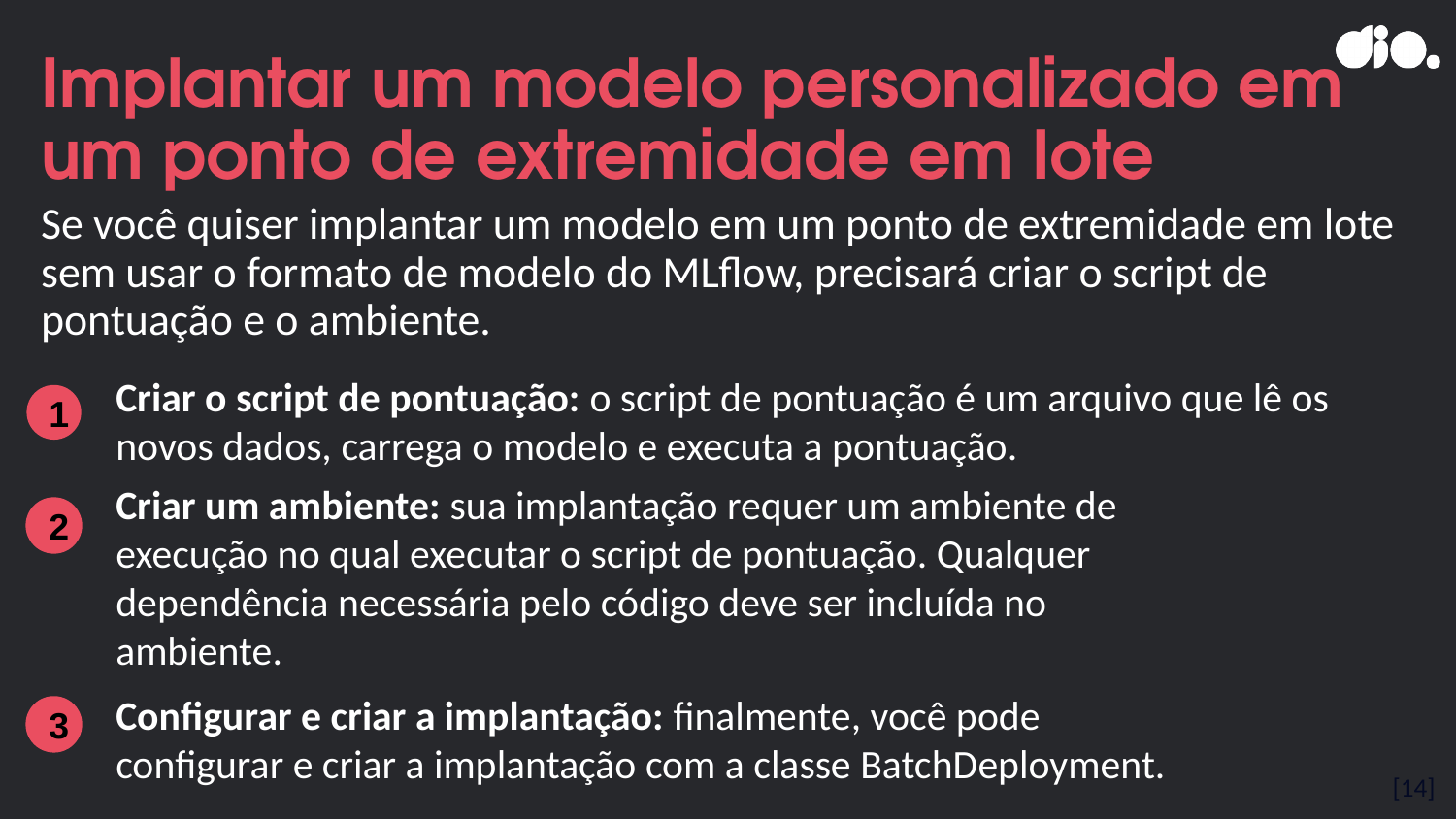

# Implantar um modelo personalizado em um ponto de extremidade em lote
Se você quiser implantar um modelo em um ponto de extremidade em lote sem usar o formato de modelo do MLflow, precisará criar o script de pontuação e o ambiente.
Criar o script de pontuação: o script de pontuação é um arquivo que lê os novos dados, carrega o modelo e executa a pontuação.
1
Criar um ambiente: sua implantação requer um ambiente de execução no qual executar o script de pontuação. Qualquer dependência necessária pelo código deve ser incluída no ambiente.
2
Configurar e criar a implantação: finalmente, você pode configurar e criar a implantação com a classe BatchDeployment.
3
[14]